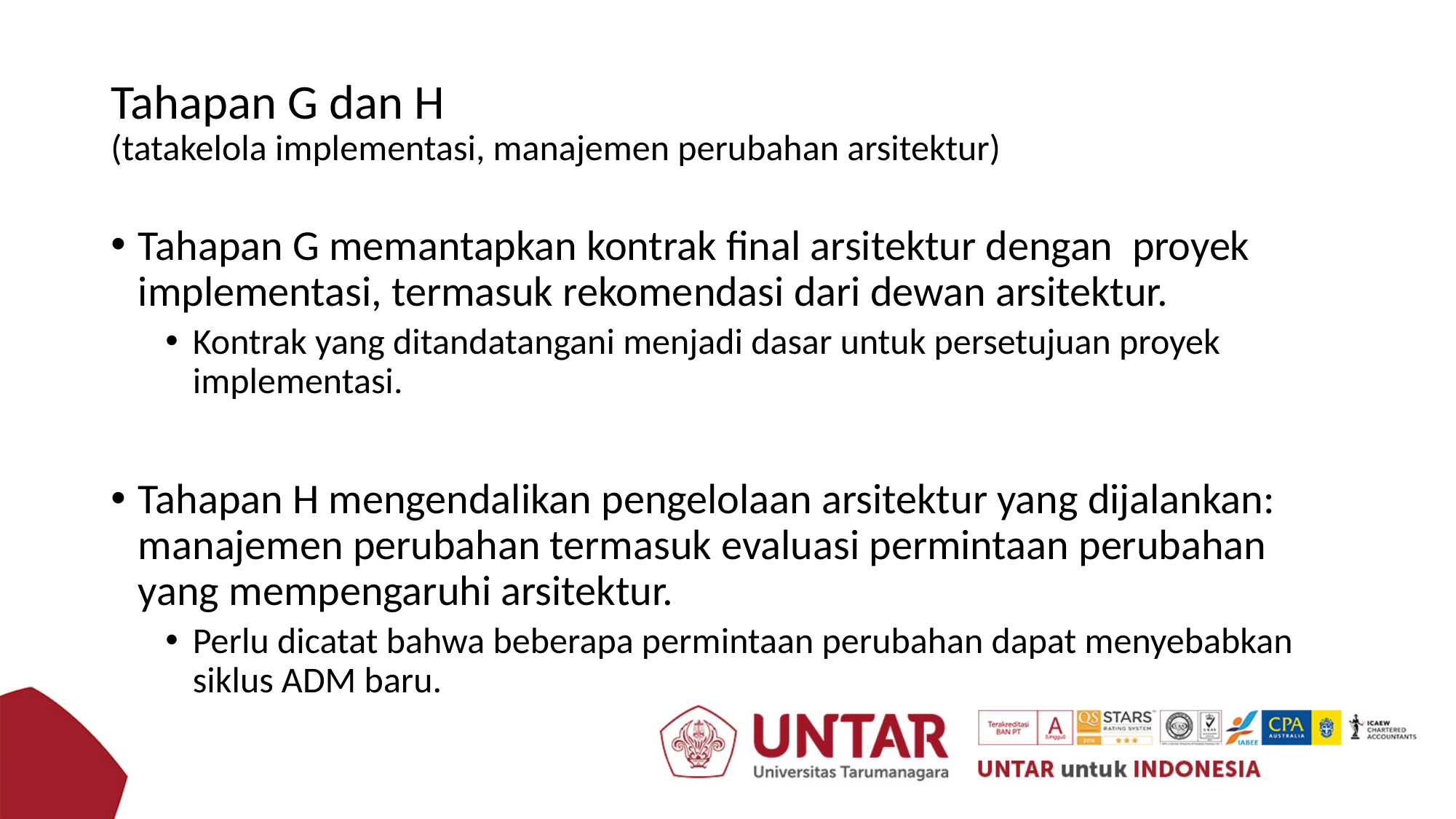

# Tahapan G dan H (tatakelola implementasi, manajemen perubahan arsitektur)
Tahapan G memantapkan kontrak final arsitektur dengan  proyek implementasi, termasuk rekomendasi dari dewan arsitektur.
Kontrak yang ditandatangani menjadi dasar untuk persetujuan proyek implementasi.

Tahapan H mengendalikan pengelolaan arsitektur yang dijalankan: manajemen perubahan termasuk evaluasi permintaan perubahan yang mempengaruhi arsitektur.
Perlu dicatat bahwa beberapa permintaan perubahan dapat menyebabkan siklus ADM baru.